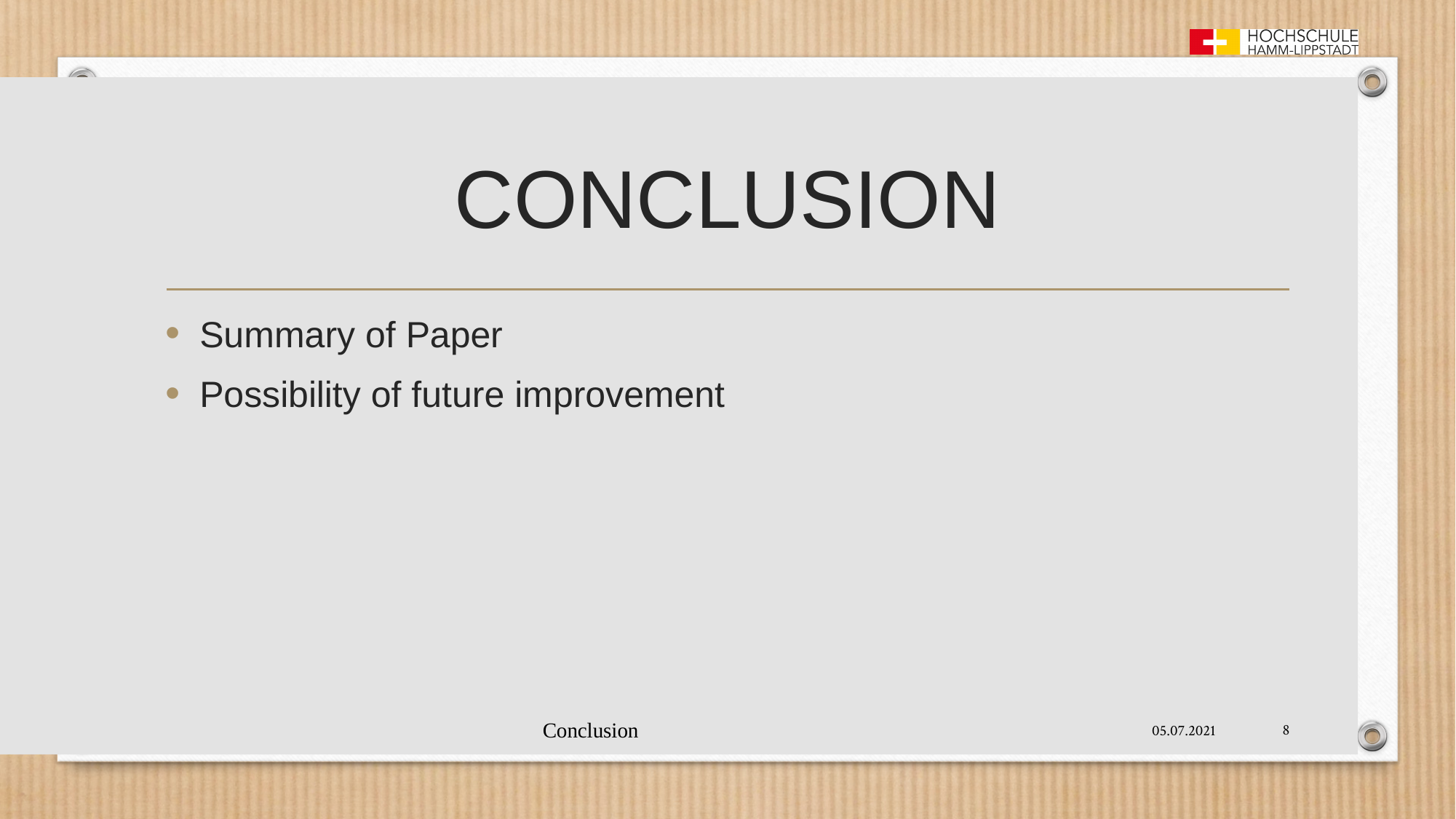

# CONCLUSION
Summary of Paper
Possibility of future improvement
Conclusion
05.07.2021
8